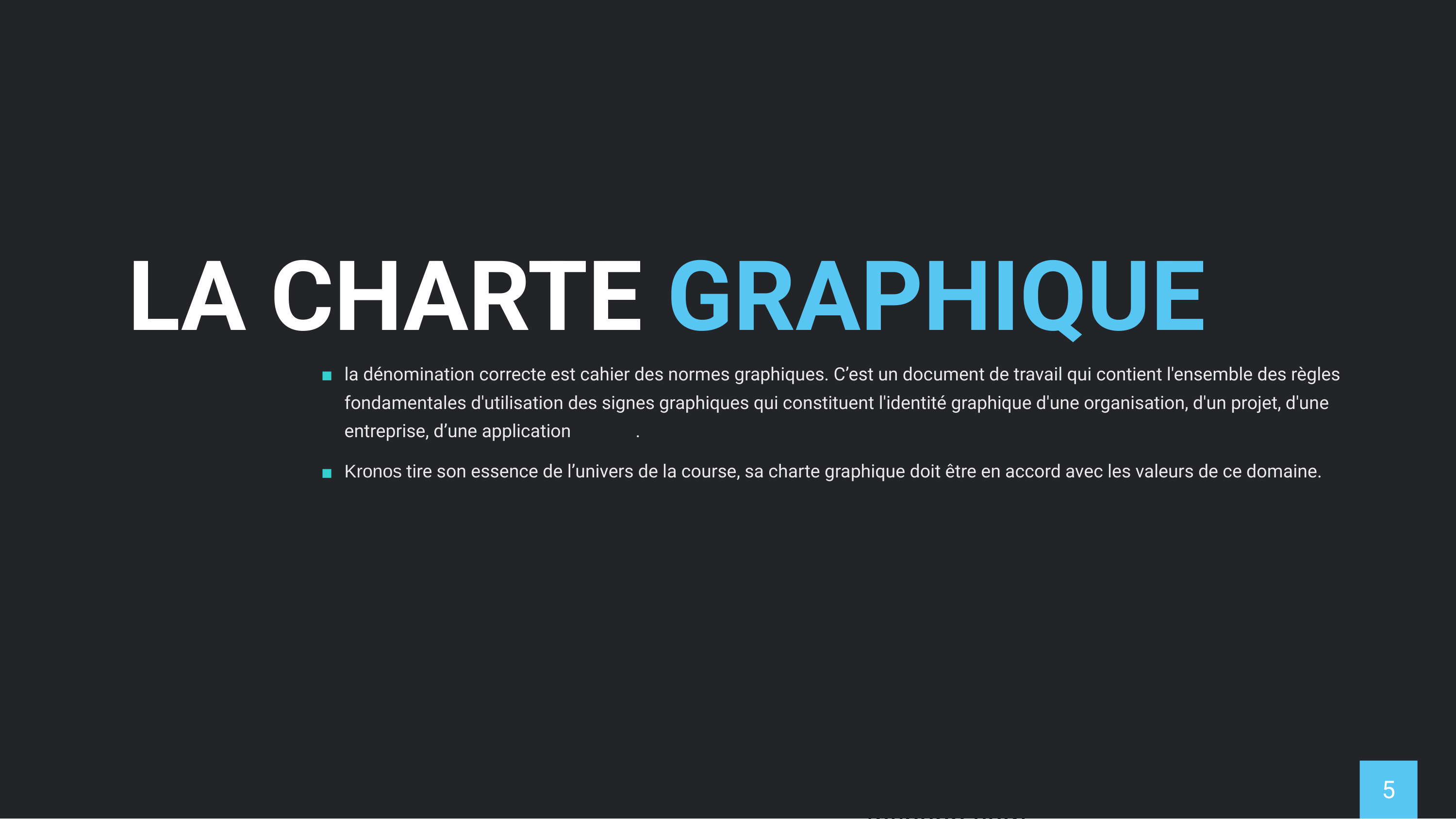

# LA CHARTE GRAPHIQUE
la dénomination correcte est cahier des normes graphiques. C’est un document de travail qui contient l'ensemble des règles fondamentales d'utilisation des signes graphiques qui constituent l'identité graphique d'une organisation, d'un projet, d'une entreprise, d’une application	.
Kronos tire son essence de l’univers de la course, sa charte graphique doit être en accord avec les valeurs de ce domaine.
The Power of PowerPoint | thepopp.com
5